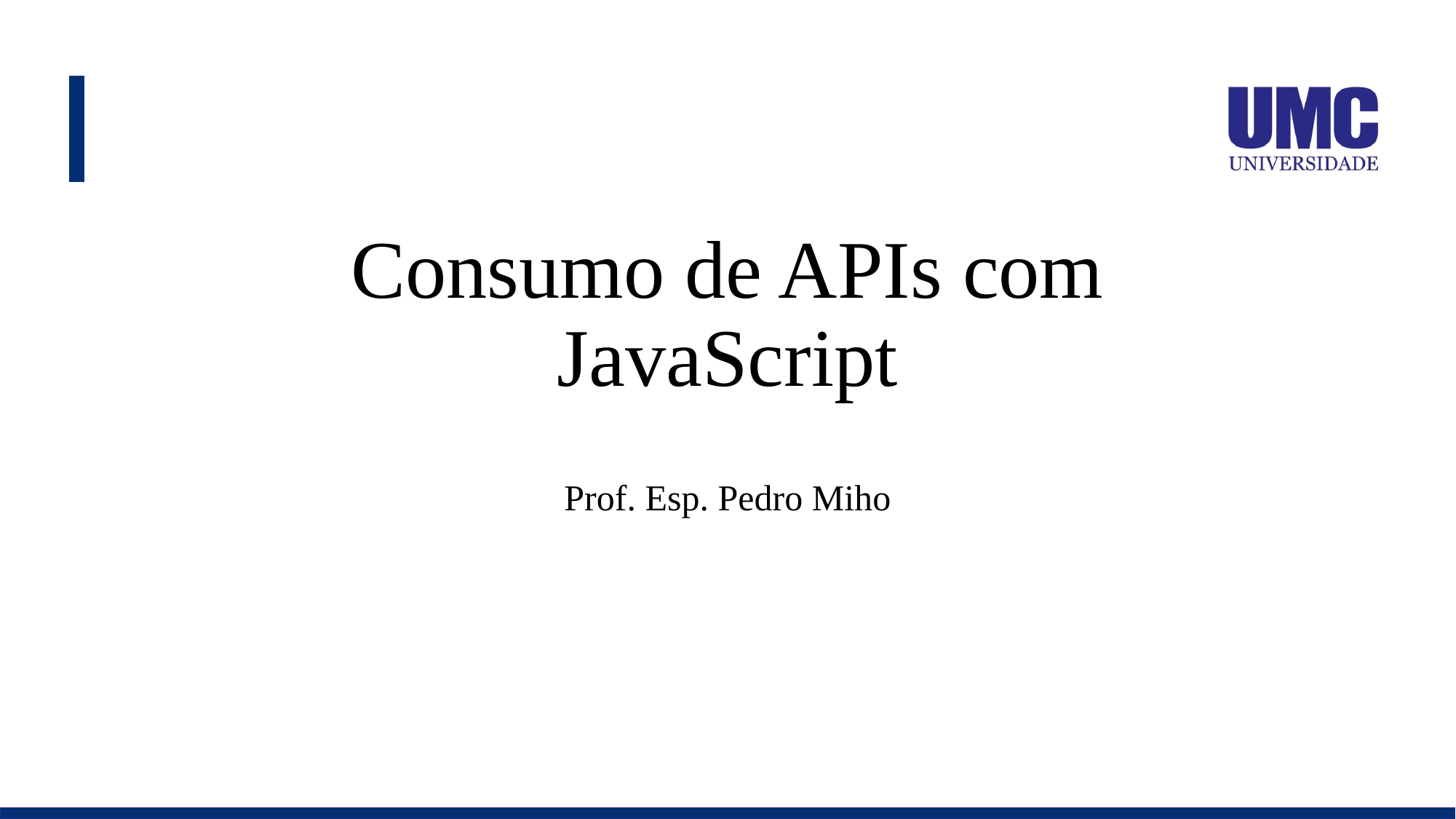

# Consumo de APIs com JavaScript
Prof. Esp. Pedro Miho